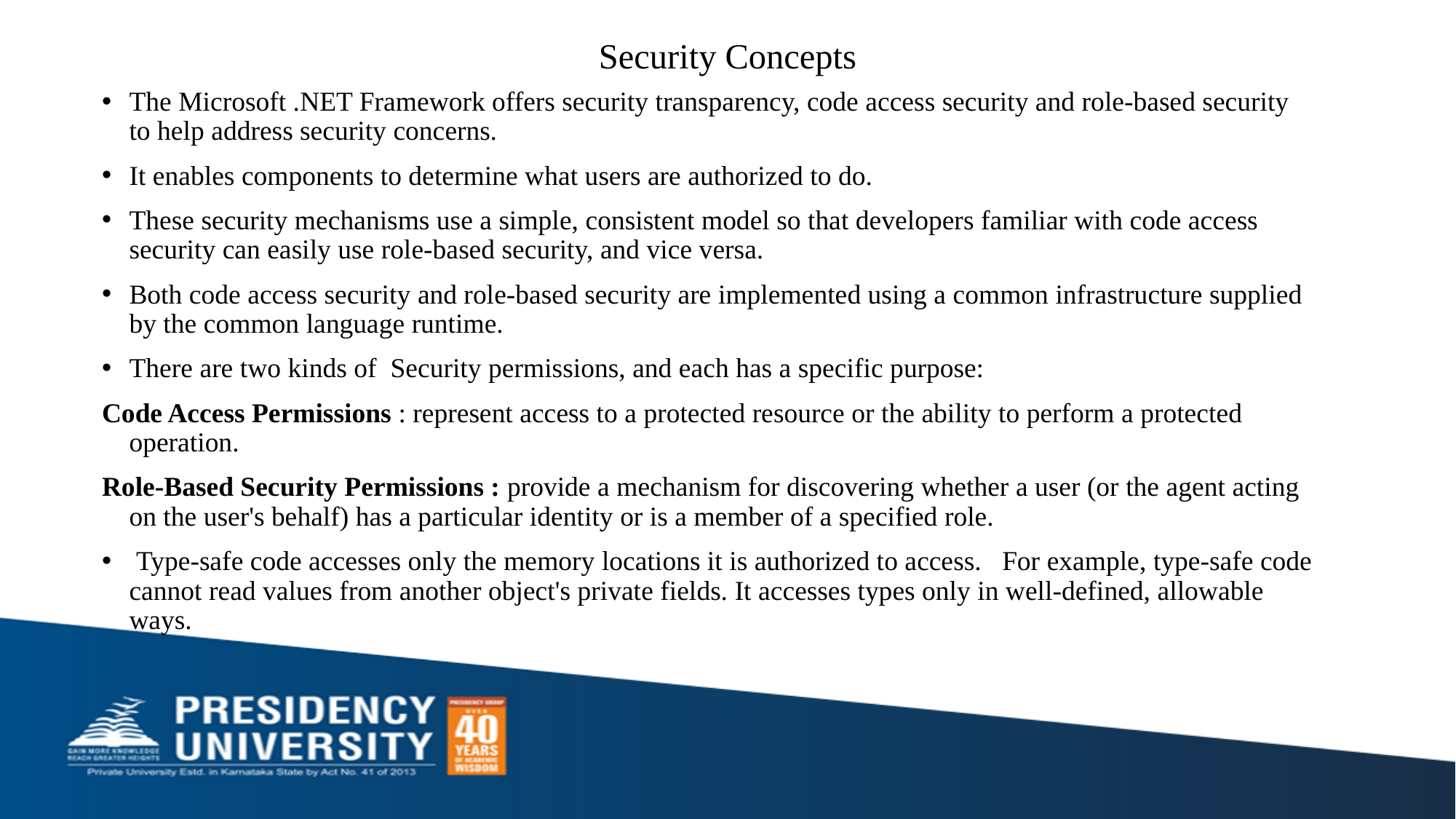

Security Concepts
The Microsoft .NET Framework offers security transparency, code access security and role-based security to help address security concerns.
It enables components to determine what users are authorized to do.
These security mechanisms use a simple, consistent model so that developers familiar with code access security can easily use role-based security, and vice versa.
Both code access security and role-based security are implemented using a common infrastructure supplied by the common language runtime.
There are two kinds of  Security permissions, and each has a specific purpose:
Code Access Permissions : represent access to a protected resource or the ability to perform a protected operation.
Role-Based Security Permissions : provide a mechanism for discovering whether a user (or the agent acting on the user's behalf) has a particular identity or is a member of a specified role.
 Type-safe code accesses only the memory locations it is authorized to access.   For example, type-safe code cannot read values from another object's private fields. It accesses types only in well-defined, allowable ways.